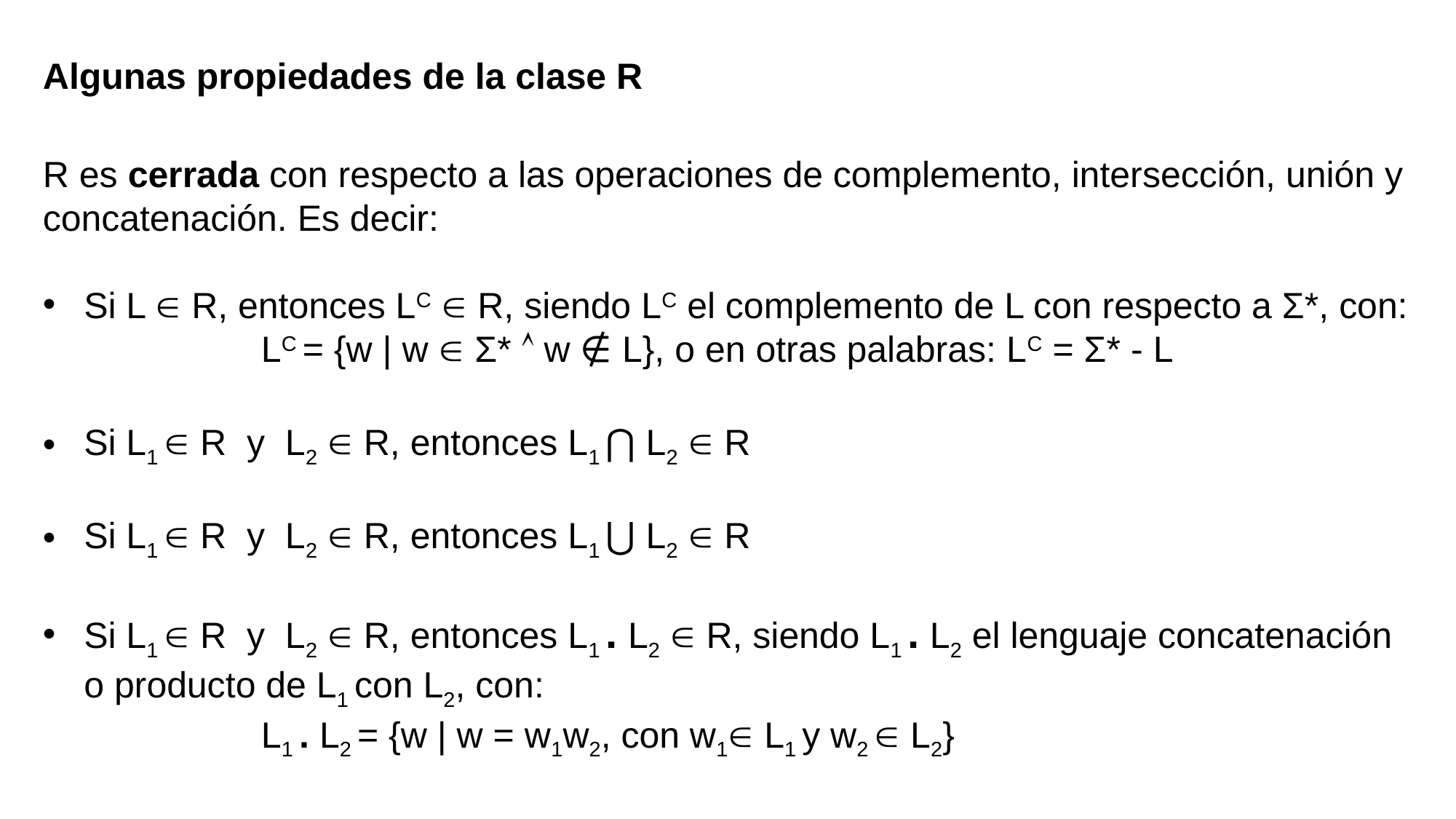

Algunas propiedades de la clase R

R es cerrada con respecto a las operaciones de complemento, intersección, unión y concatenación. Es decir:

Si L ∈ R, entonces LC ∈ R, siendo LC el complemento de L con respecto a Ʃ*, con:
		LC = {w | w ∈ Ʃ* ∧ w ∉ L}, o en otras palabras: LC = Ʃ* - L

Si L1 ∈ R  y  L2 ∈ R, entonces L1 ⋂ L2 ∈ R

Si L1 ∈ R  y  L2 ∈ R, entonces L1 ⋃ L2 ∈ R

Si L1 ∈ R  y  L2 ∈ R, entonces L1 . L2 ∈ R, siendo L1 . L2 el lenguaje concatenación o producto de L1 con L2, con:
		L1 . L2 = {w | w = w1w2, con w1∈ L1 y w2 ∈ L2}